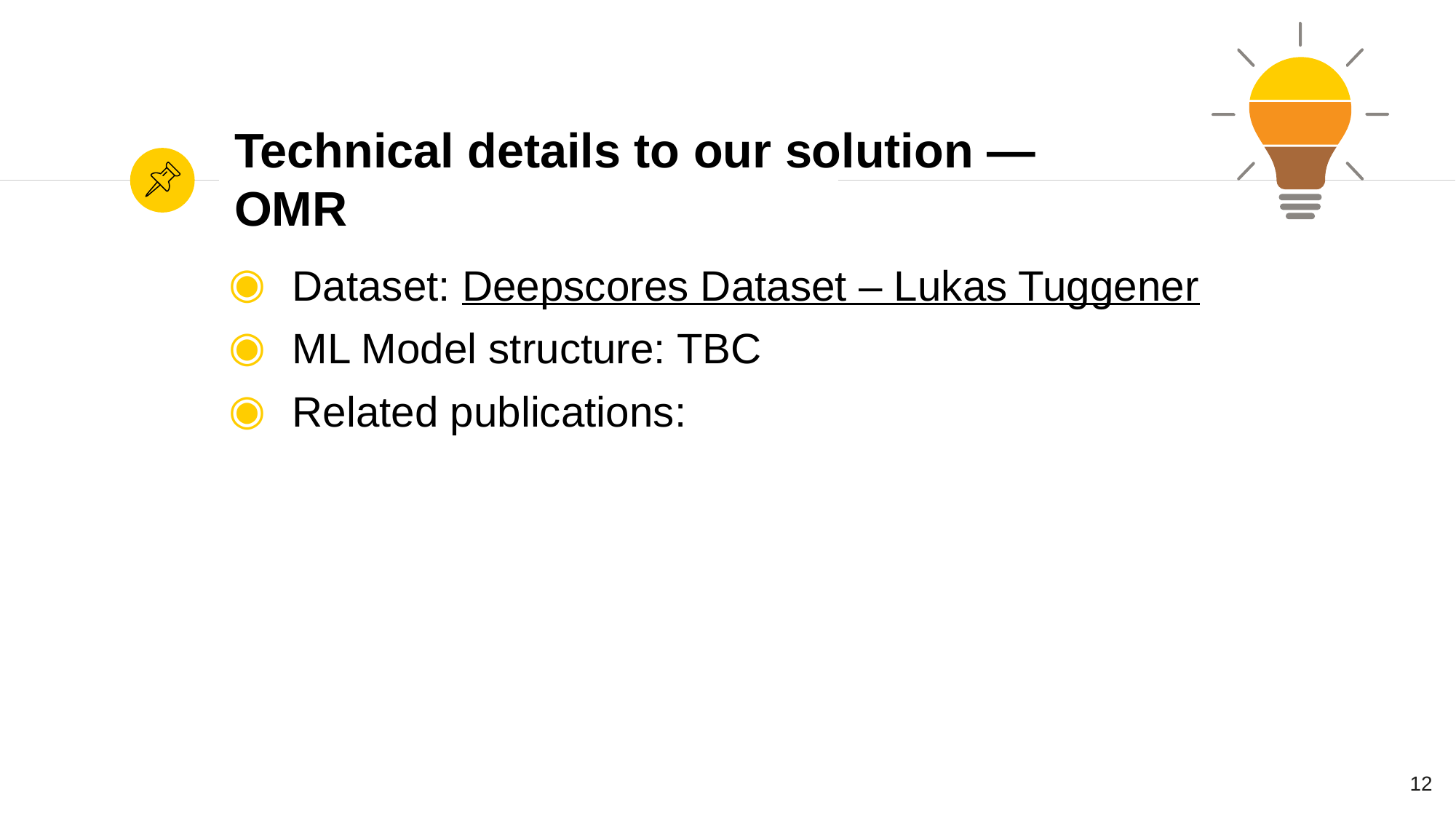

# Technical details to our solution — OMR

Dataset: Deepscores Dataset – Lukas Tuggener
ML Model structure: TBC
Related publications:
12